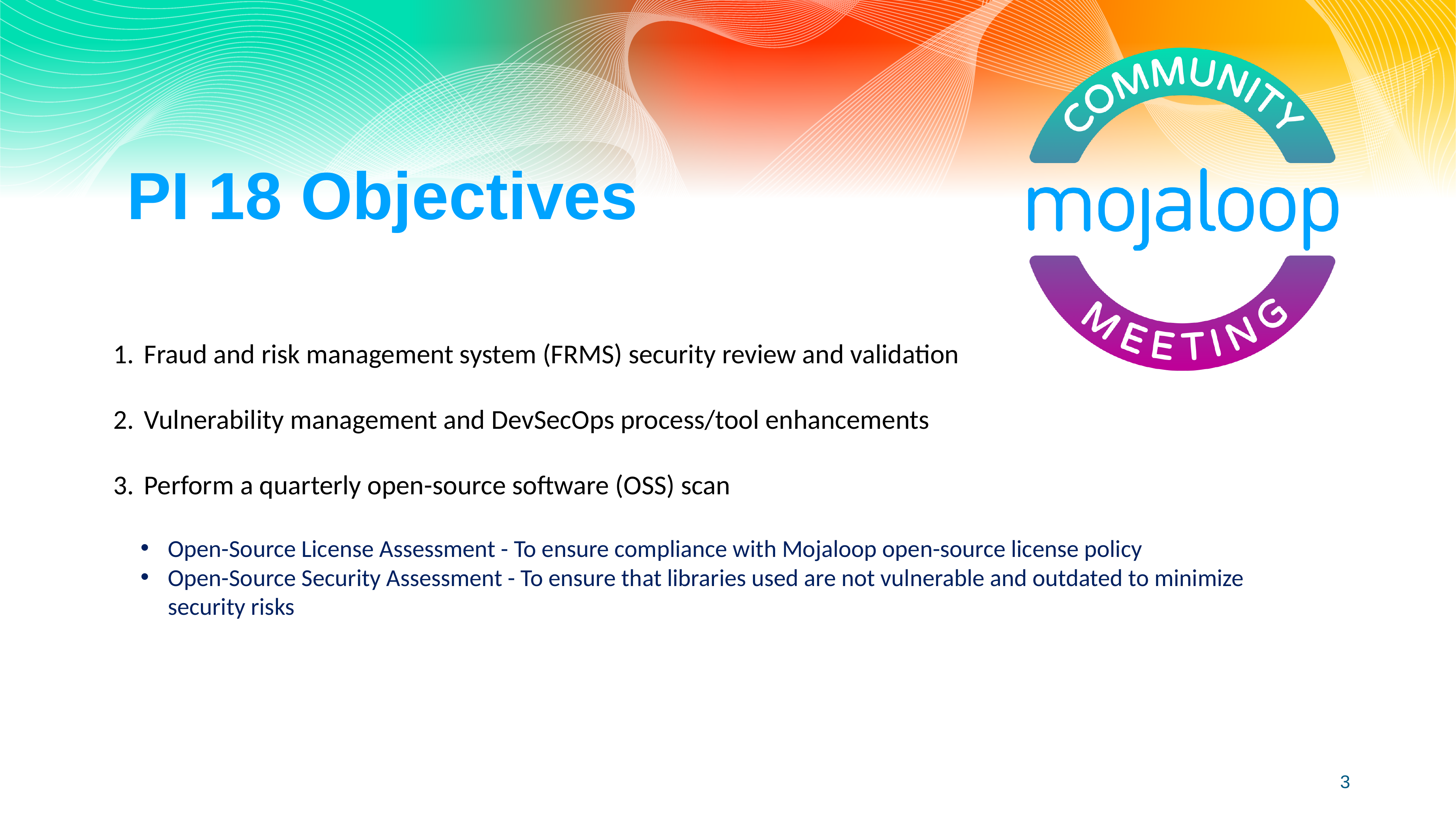

# PI 18 Objectives

Fraud and risk management system (FRMS) security review and validation

Vulnerability management and DevSecOps process/tool enhancements

Perform a quarterly open-source software (OSS) scan

Open-Source License Assessment - To ensure compliance with Mojaloop open-source license policy
Open-Source Security Assessment - To ensure that libraries used are not vulnerable and outdated to minimize security risks

3